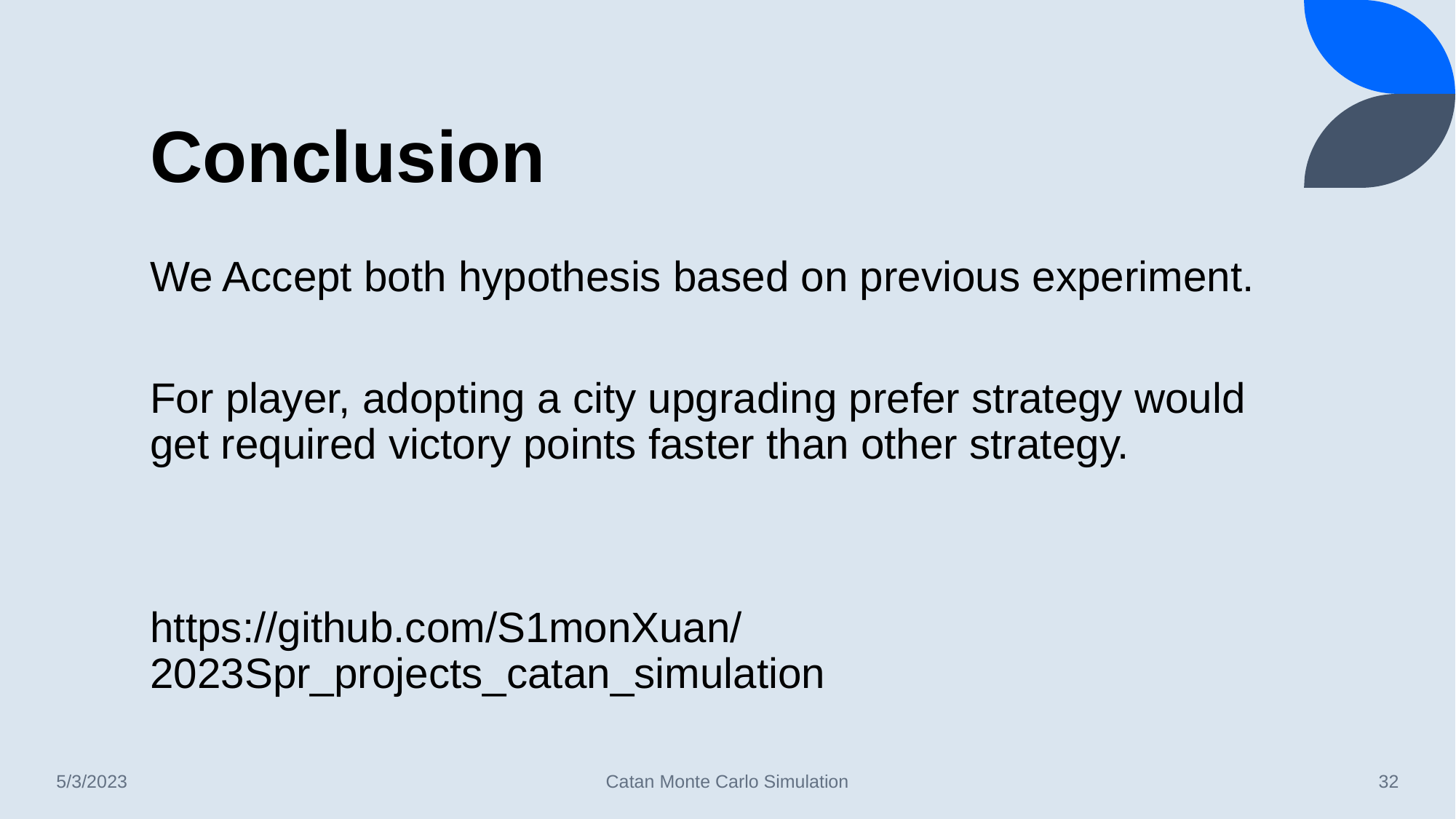

# Conclusion
We Accept both hypothesis based on previous experiment.

For player, adopting a city upgrading prefer strategy would get required victory points faster than other strategy.

https://github.com/S1monXuan/2023Spr_projects_catan_simulation
5/3/2023
Catan Monte Carlo Simulation
32